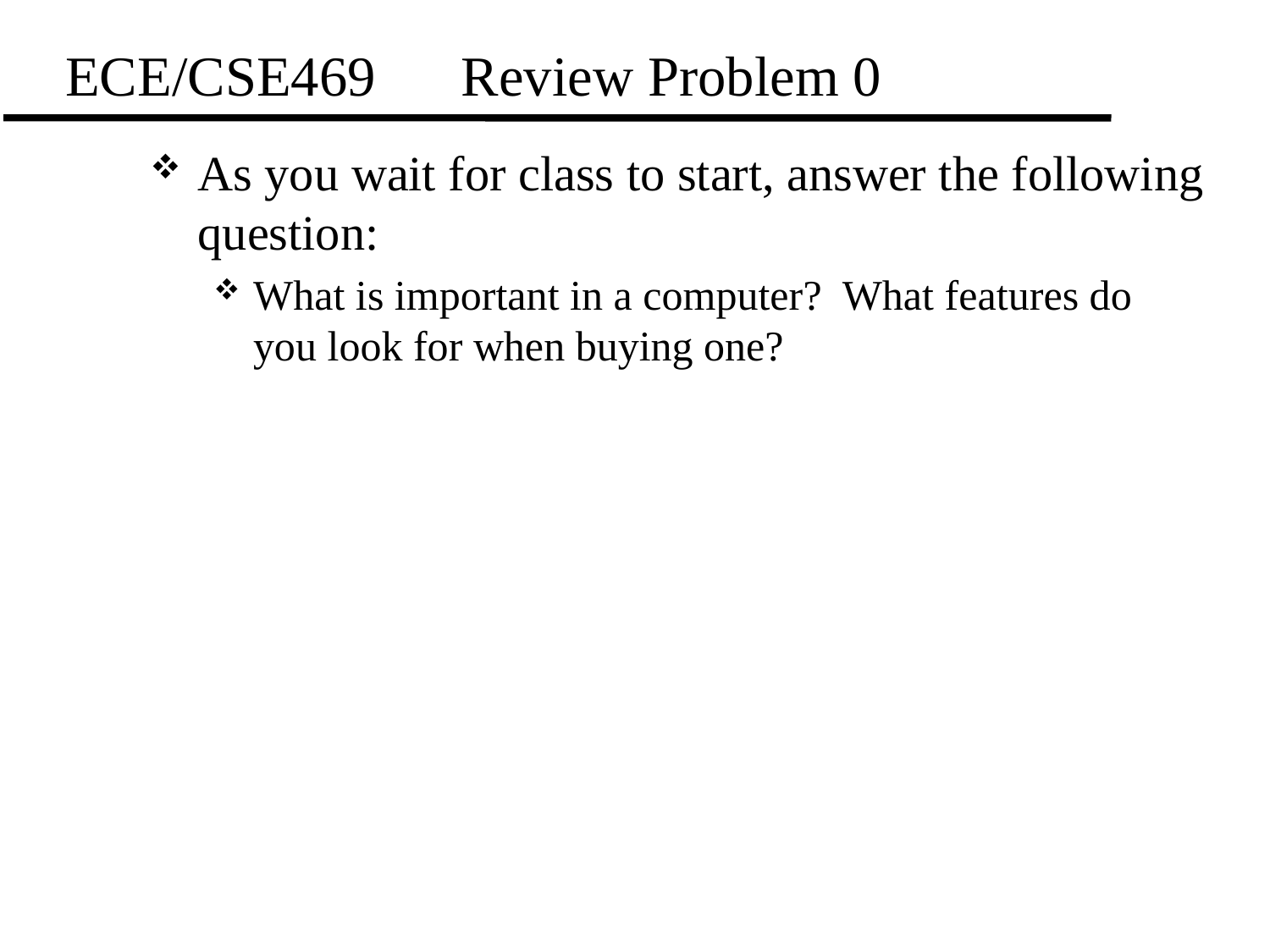

# ECE/CSE469      Review Problem 0
As you wait for class to start, answer the following question:
What is important in a computer?  What features do you look for when buying one?